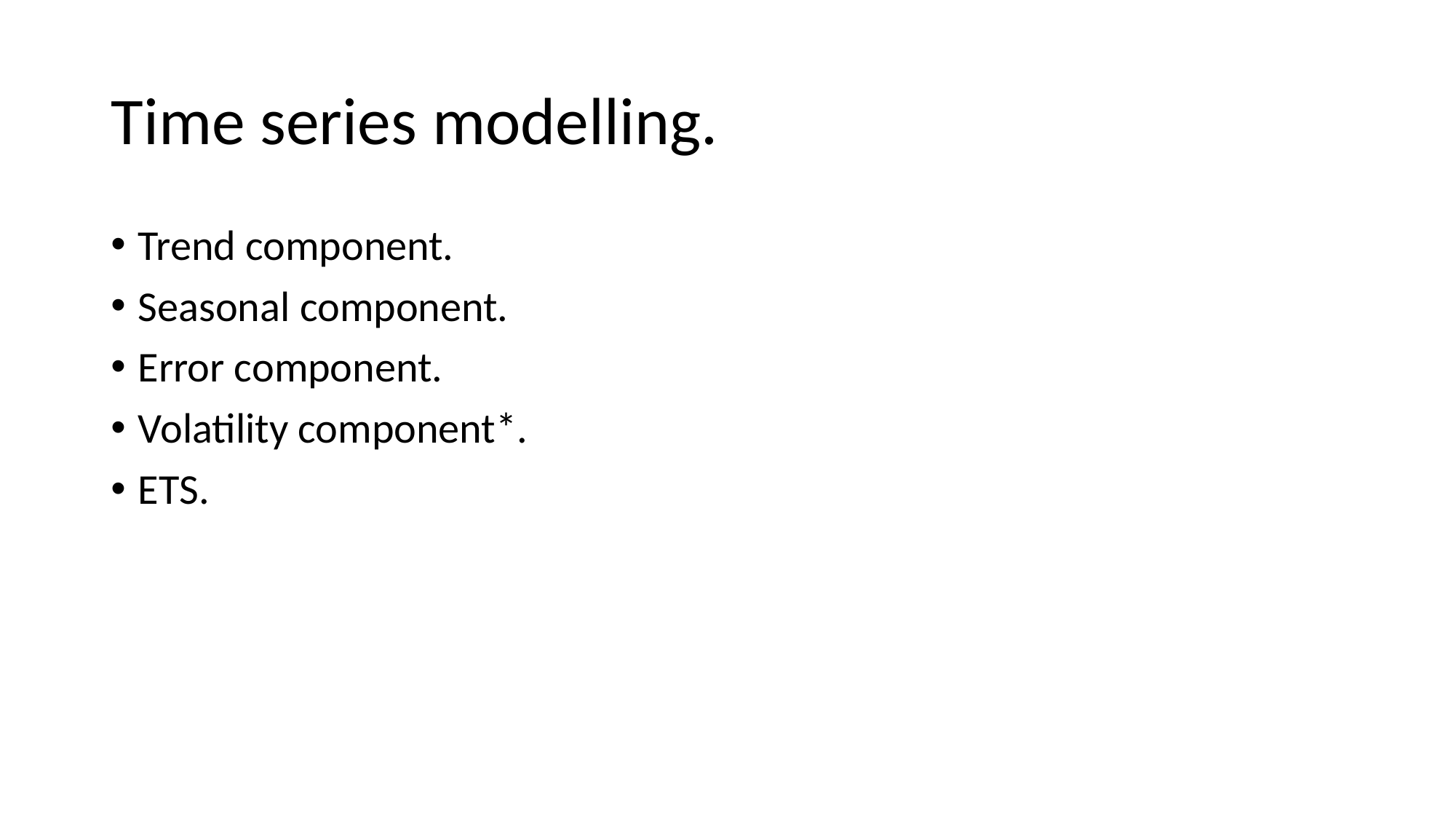

# Time series modelling.
Trend component.
Seasonal component.
Error component.
Volatility component*.
ETS.